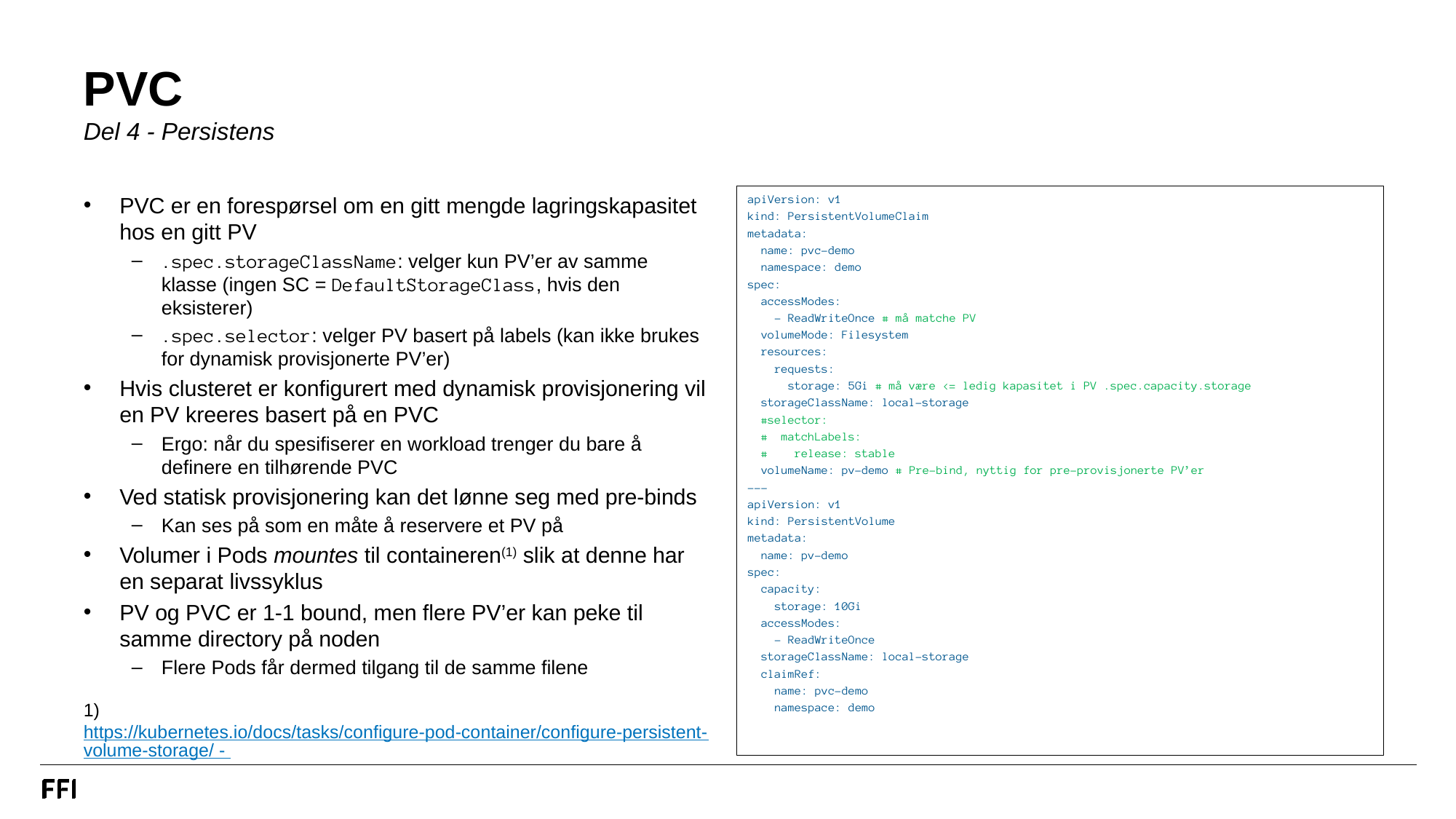

# PVC Del 4 - Persistens
PVC er en forespørsel om en gitt mengde lagringskapasitet hos en gitt PV
.spec.storageClassName: velger kun PV’er av samme klasse (ingen SC = DefaultStorageClass, hvis den eksisterer)
.spec.selector: velger PV basert på labels (kan ikke brukes for dynamisk provisjonerte PV’er)
Hvis clusteret er konfigurert med dynamisk provisjonering vil en PV kreeres basert på en PVC
Ergo: når du spesifiserer en workload trenger du bare å definere en tilhørende PVC
Ved statisk provisjonering kan det lønne seg med pre-binds
Kan ses på som en måte å reservere et PV på
Volumer i Pods mountes til containeren(1) slik at denne har en separat livssyklus
PV og PVC er 1-1 bound, men flere PV’er kan peke til samme directory på noden
Flere Pods får dermed tilgang til de samme filene
apiVersion: v1
kind: PersistentVolumeClaim
metadata:
  name: pvc-demo
  namespace: demo
spec:
  accessModes:
    - ReadWriteOnce # må matche PV
  volumeMode: Filesystem
  resources:
    requests:
      storage: 5Gi # må være <= ledig kapasitet i PV .spec.capacity.storage
  storageClassName: local-storage
  #selector:
  #  matchLabels:
  #    release: stable
  volumeName: pv-demo # Pre-bind, nyttig for pre-provisjonerte PV’er
---
apiVersion: v1
kind: PersistentVolume
metadata:
  name: pv-demo
spec:
  capacity:
    storage: 10Gi
  accessModes:
    - ReadWriteOnce
  storageClassName: local-storage
  claimRef:
    name: pvc-demo
    namespace: demo
1) https://kubernetes.io/docs/tasks/configure-pod-container/configure-persistent-volume-storage/ -